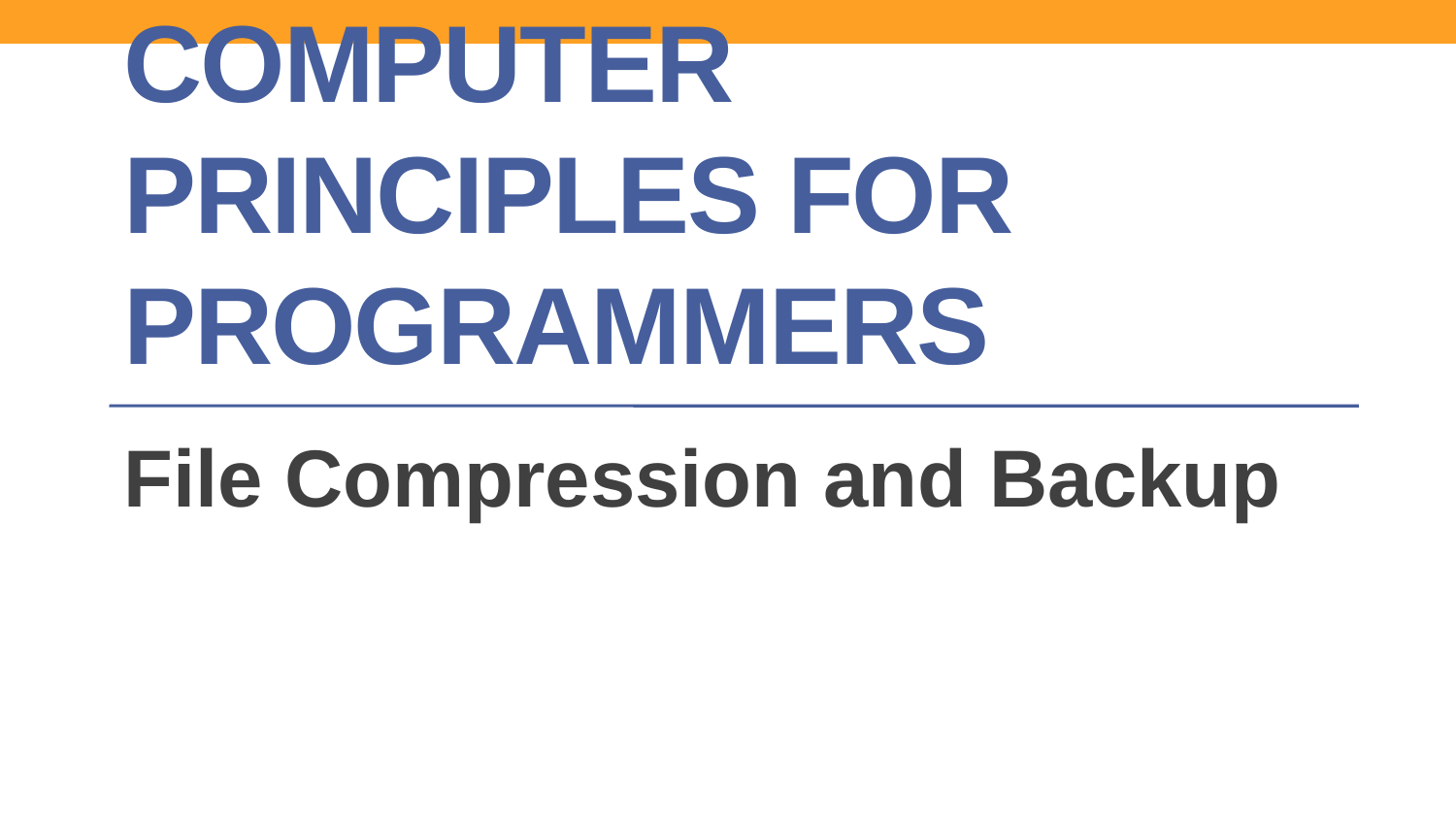

# Computer Principles for Programmers
File Compression and Backup